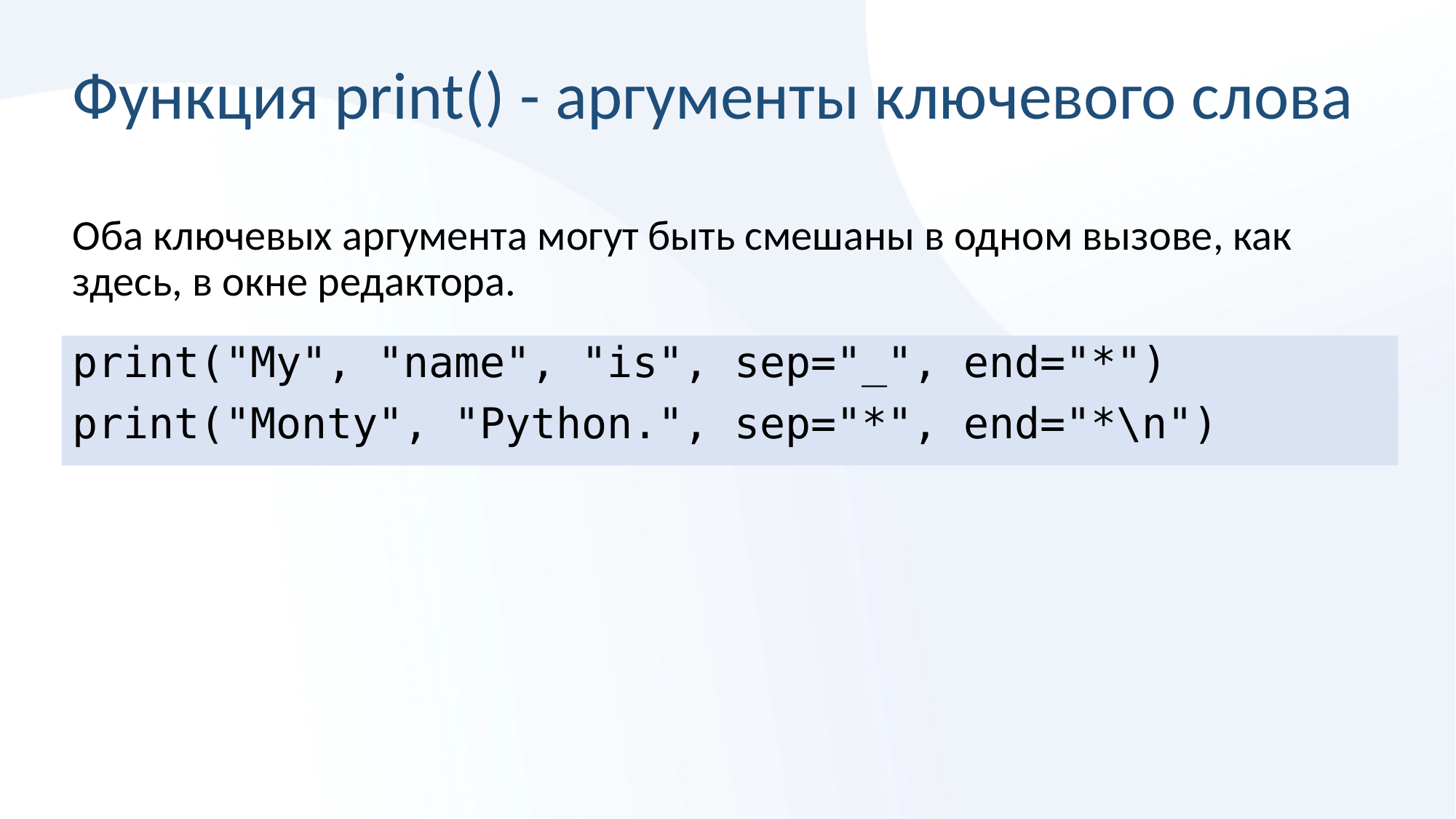

# Функция print() - аргументы ключевого слова
Оба ключевых аргумента могут быть смешаны в одном вызове, как здесь, в окне редактора.
print("My", "name", "is", sep="_", end="*")
print("Monty", "Python.", sep="*", end="*\n")